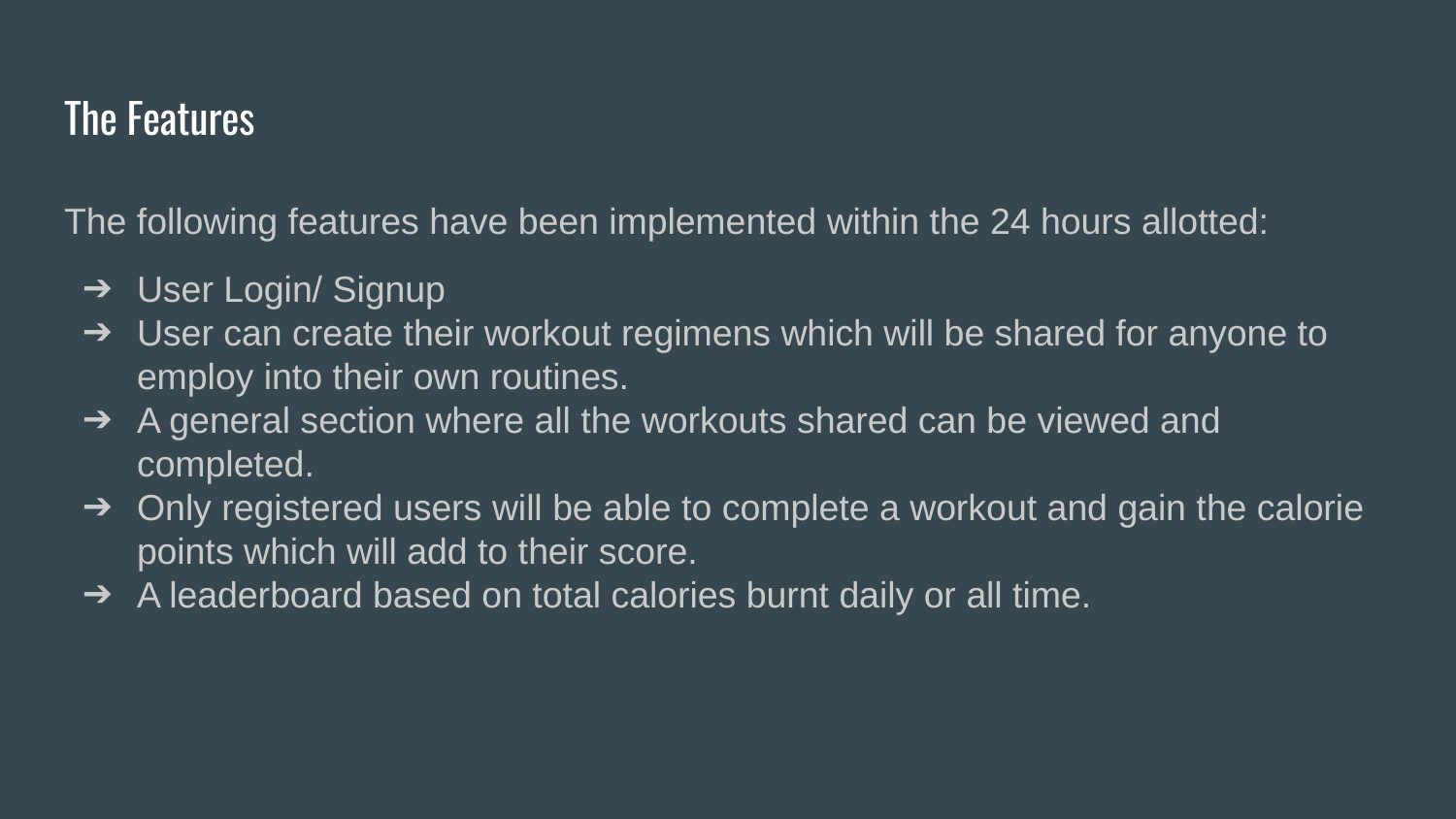

# The Features
The following features have been implemented within the 24 hours allotted:
User Login/ Signup
User can create their workout regimens which will be shared for anyone to employ into their own routines.
A general section where all the workouts shared can be viewed and completed.
Only registered users will be able to complete a workout and gain the calorie points which will add to their score.
A leaderboard based on total calories burnt daily or all time.